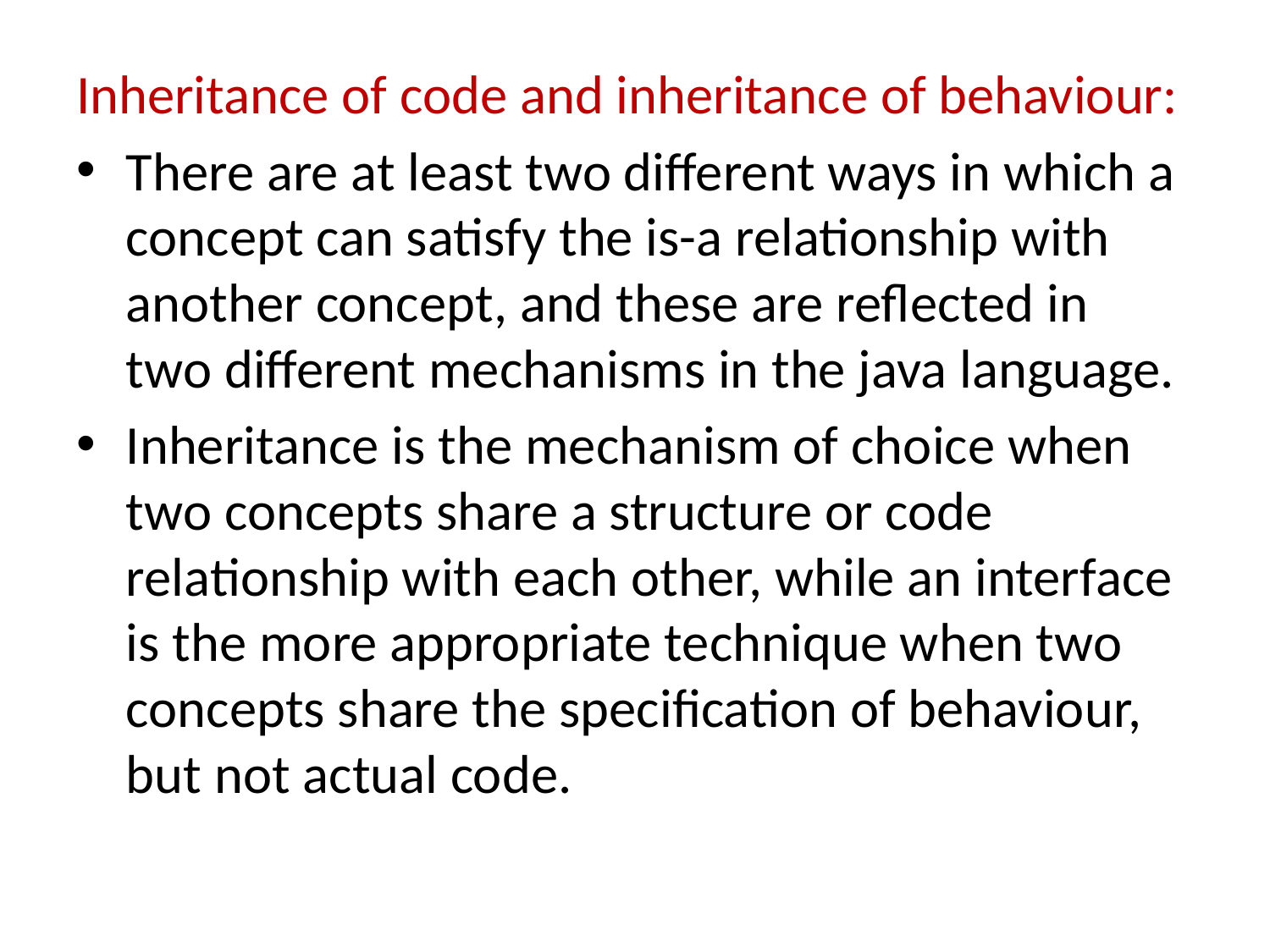

Inheritance of code and inheritance of behaviour:
There are at least two different ways in which a concept can satisfy the is-a relationship with another concept, and these are reflected in  two different mechanisms in the java language.
Inheritance is the mechanism of choice when two concepts share a structure or code relationship with each other, while an interface is the more appropriate technique when two concepts share the specification of behaviour, but not actual code.